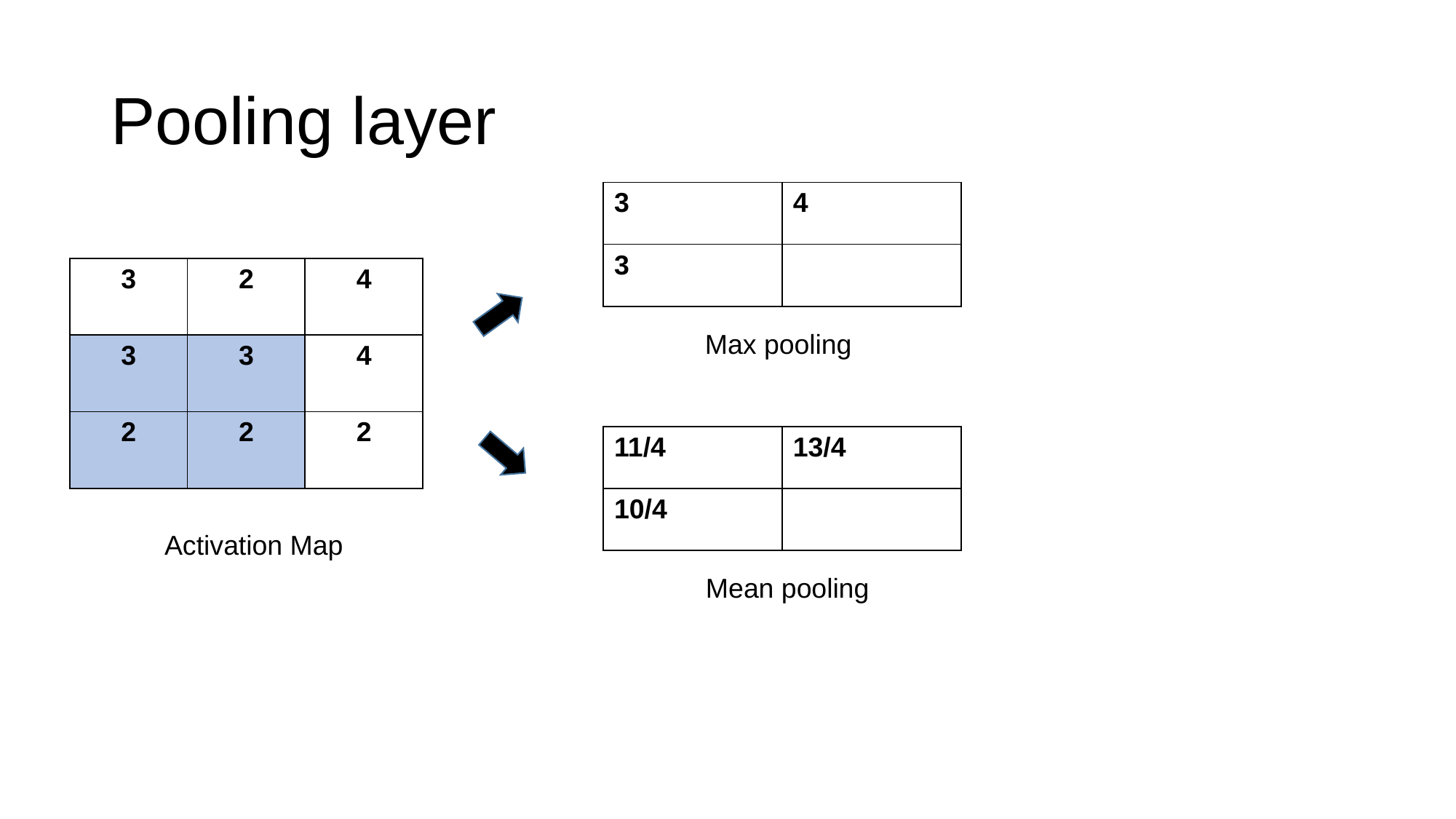

# Pooling layer
| 3 | 4 |
| --- | --- |
| 3 |  |
| 3 | 2 | 4 |
| --- | --- | --- |
| 3 | 3 | 4 |
| 2 | 2 | 2 |

Max pooling
| 11/4 | 13/4 |
| --- | --- |
| 10/4 |  |

Activation Map
Mean pooling